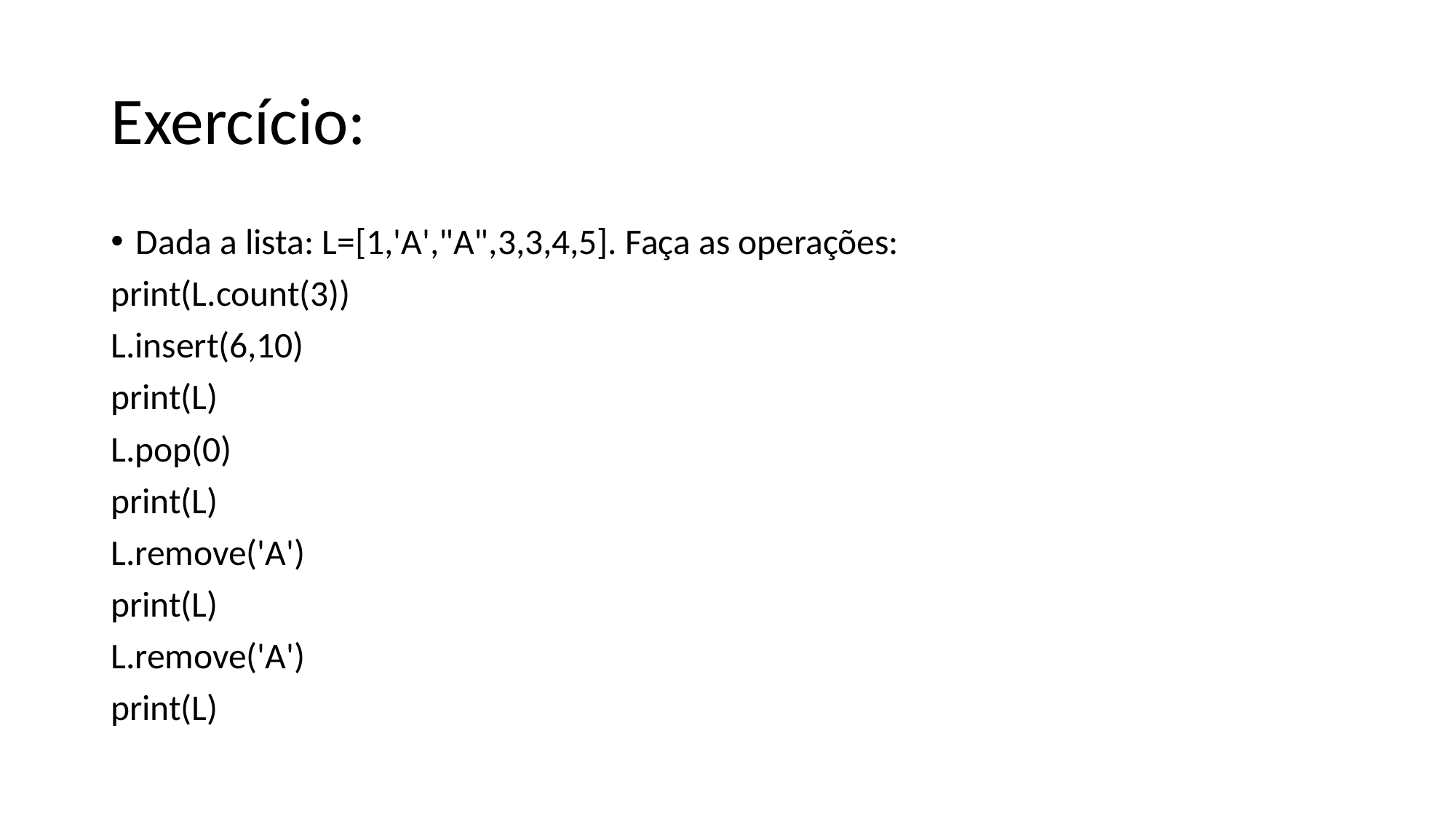

# Exercício:
Dada a lista: L=[1,'A',"A",3,3,4,5]. Faça as operações:
print(L.count(3))
L.insert(6,10)
print(L)
L.pop(0)
print(L)
L.remove('A')
print(L)
L.remove('A')
print(L)